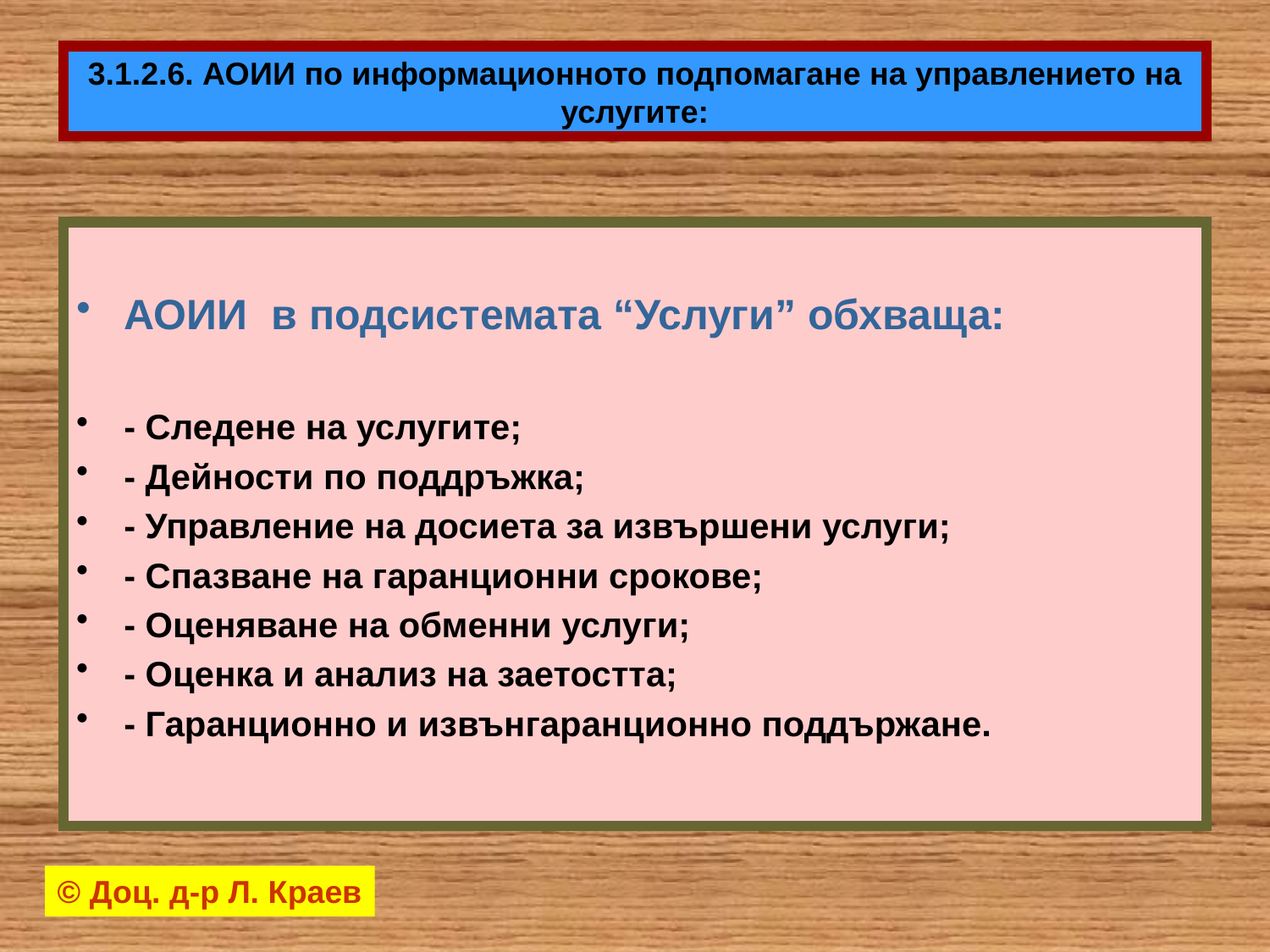

# 3.1.2.6. АОИИ по информационното подпомагане на управлението на услугите:

АОИИ  в подсистемата “Услуги” обхваща:

- Следене на услугите;
- Дейности по поддръжка;
- Управление на досиета за извършени услуги;
- Спазване на гаранционни срокове;
- Оценяване на обменни услуги;
- Оценка и анализ на заетостта;
- Гаранционно и извънгаранционно поддържане.
© Доц. д-р Л. Краев